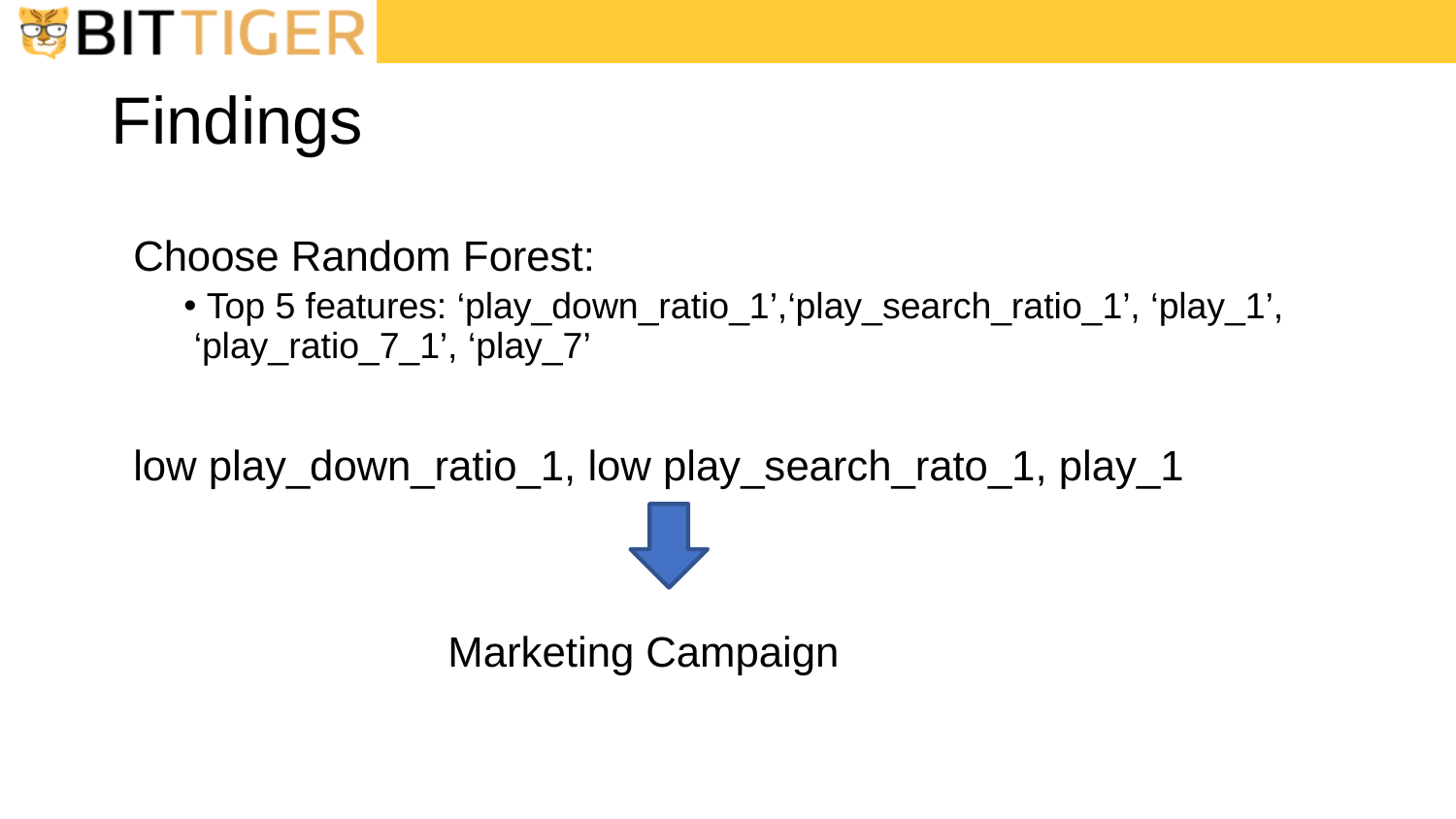

# Findings
Choose Random Forest:
 Top 5 features: ‘play_down_ratio_1’,‘play_search_ratio_1’, ‘play_1’, ‘play_ratio_7_1’, ‘play_7’

low play_down_ratio_1, low play_search_rato_1, play_1

Marketing Campaign